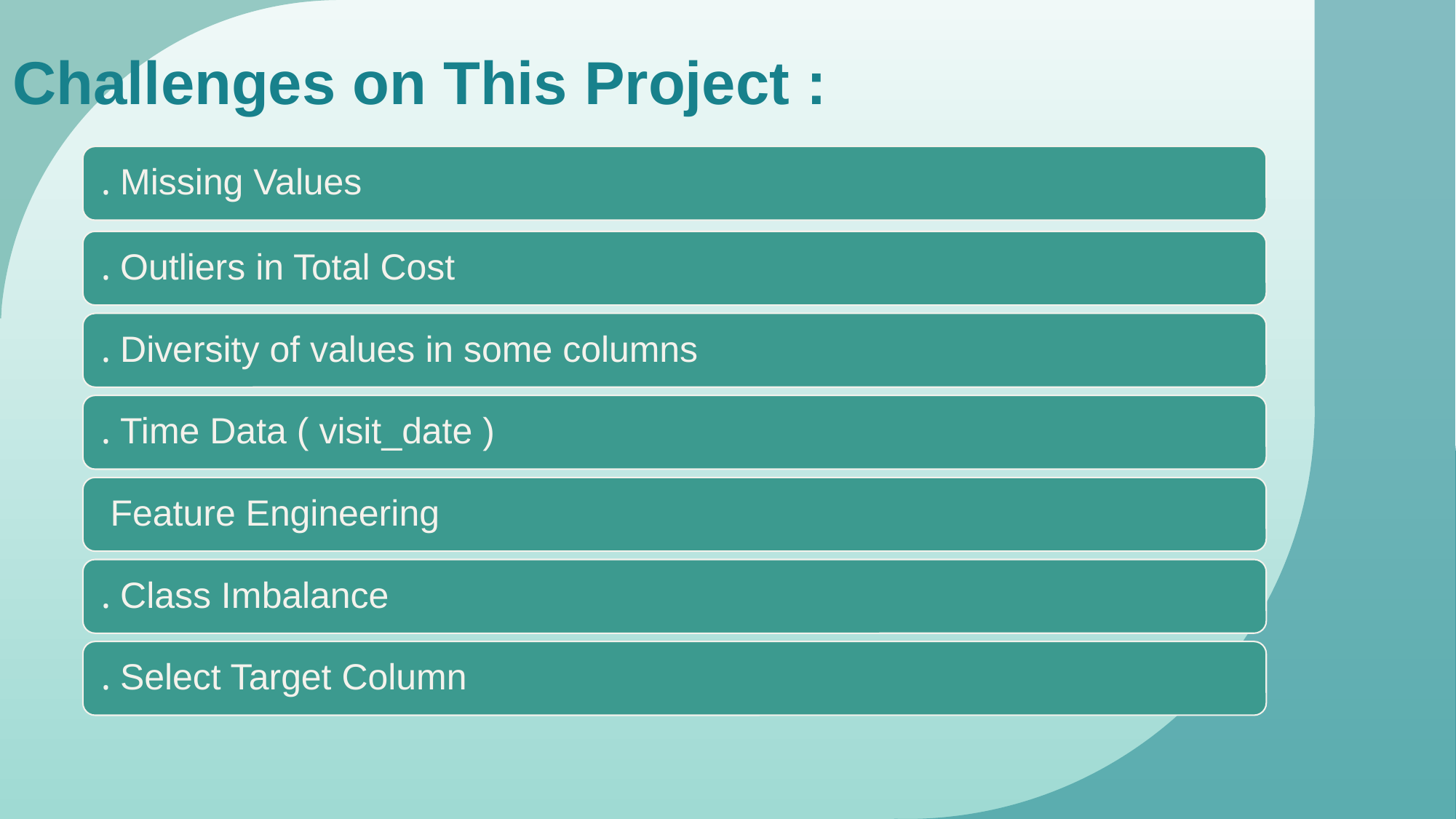

# Challenges on This Project :

Missing Values .
Outliers in Total Cost .
Diversity of values in some columns .
Time Data ( visit_date ) .
Feature Engineering
Class Imbalance .
Select Target Column .